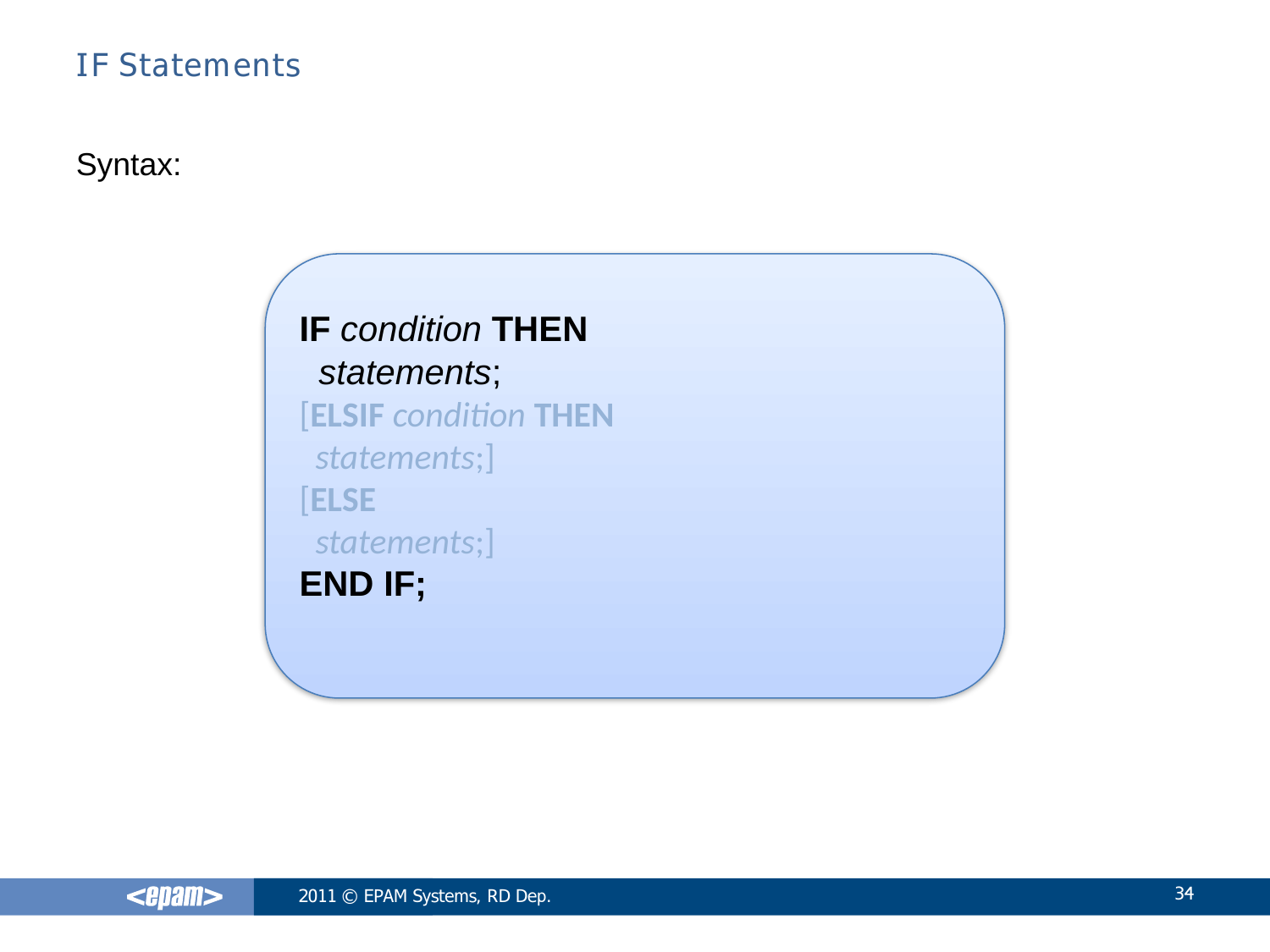

# IF Statements
Syntax:
IF condition THEN
  statements;
[ELSIF condition THEN
  statements;]
[ELSE
  statements;]
END IF;

34
2011 © EPAM Systems, RD Dep.